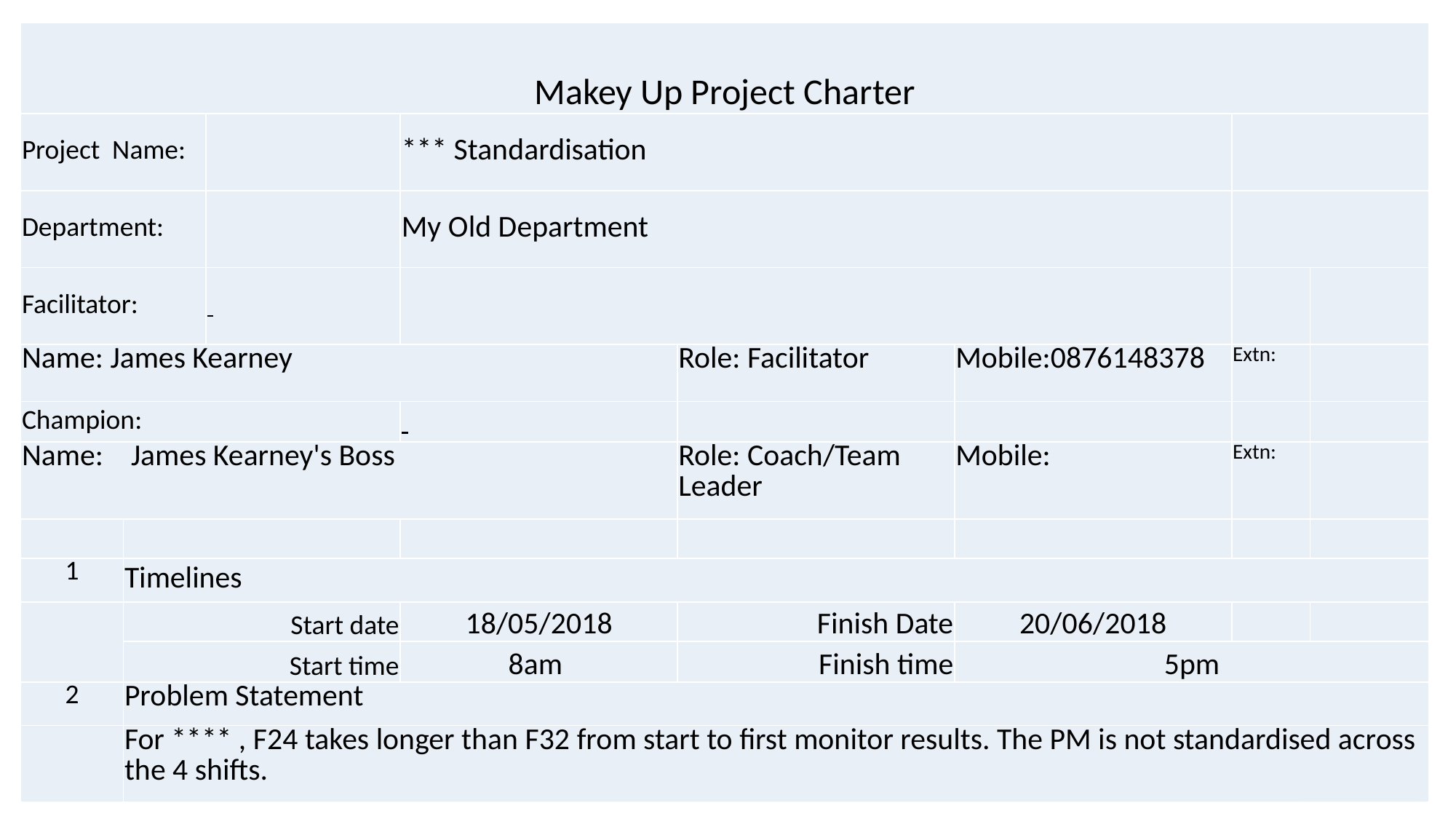

| Makey Up Project Charter |  |  |  |  |  |  |  |
| --- | --- | --- | --- | --- | --- | --- | --- |
| Project Name: |  |  | \*\*\* Standardisation |  |  |  |  |
| Department: |  |  | My Old Department |  |  |  |  |
| Facilitator: |  |  |  |  |  |  |  |
| Name: James Kearney |  |  |  | Role: Facilitator | Mobile:0876148378 | Extn: |  |
| Champion: |  |  |  |  |  |  |  |
| Name: James Kearney's Boss |  |  |  | Role: Coach/Team Leader | Mobile: | Extn: |  |
|  |  |  |  |  |  |  |  |
| 1 | Timelines |  |  |  |  |  |  |
|  | Start date |  | 18/05/2018 | Finish Date | 20/06/2018 |  |  |
|  | Start time |  | 8am | Finish time | 5pm |  |  |
| 2 | Problem Statement |  |  |  |  |  |  |
|  | For \*\*\*\* , F24 takes longer than F32 from start to first monitor results. The PM is not standardised across the 4 shifts. |  |  |  |  |  |  |
#